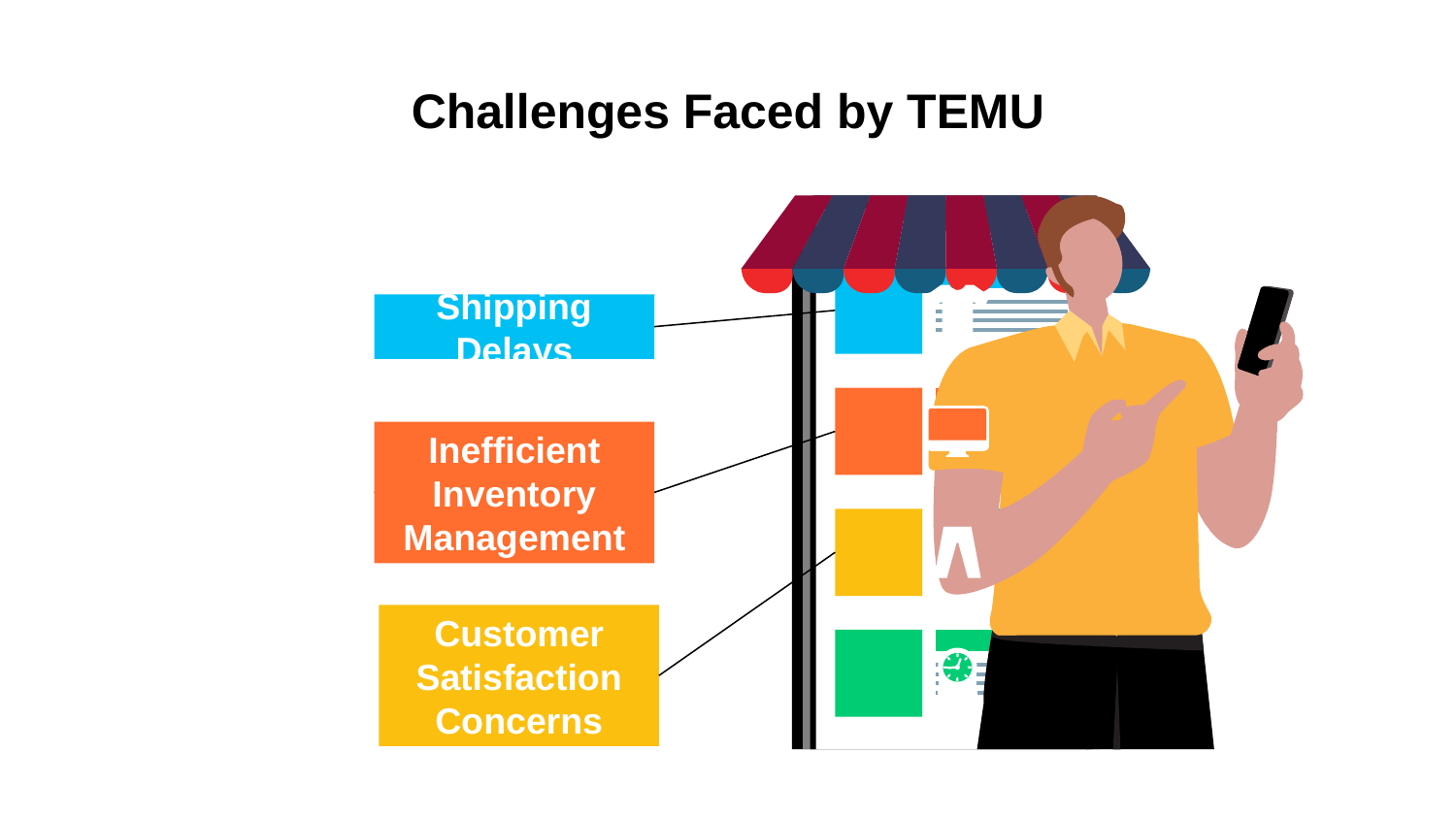

# Challenges Faced by TEMU

Shipping Delays

Inefficient Inventory Management

Customer Satisfaction Concerns